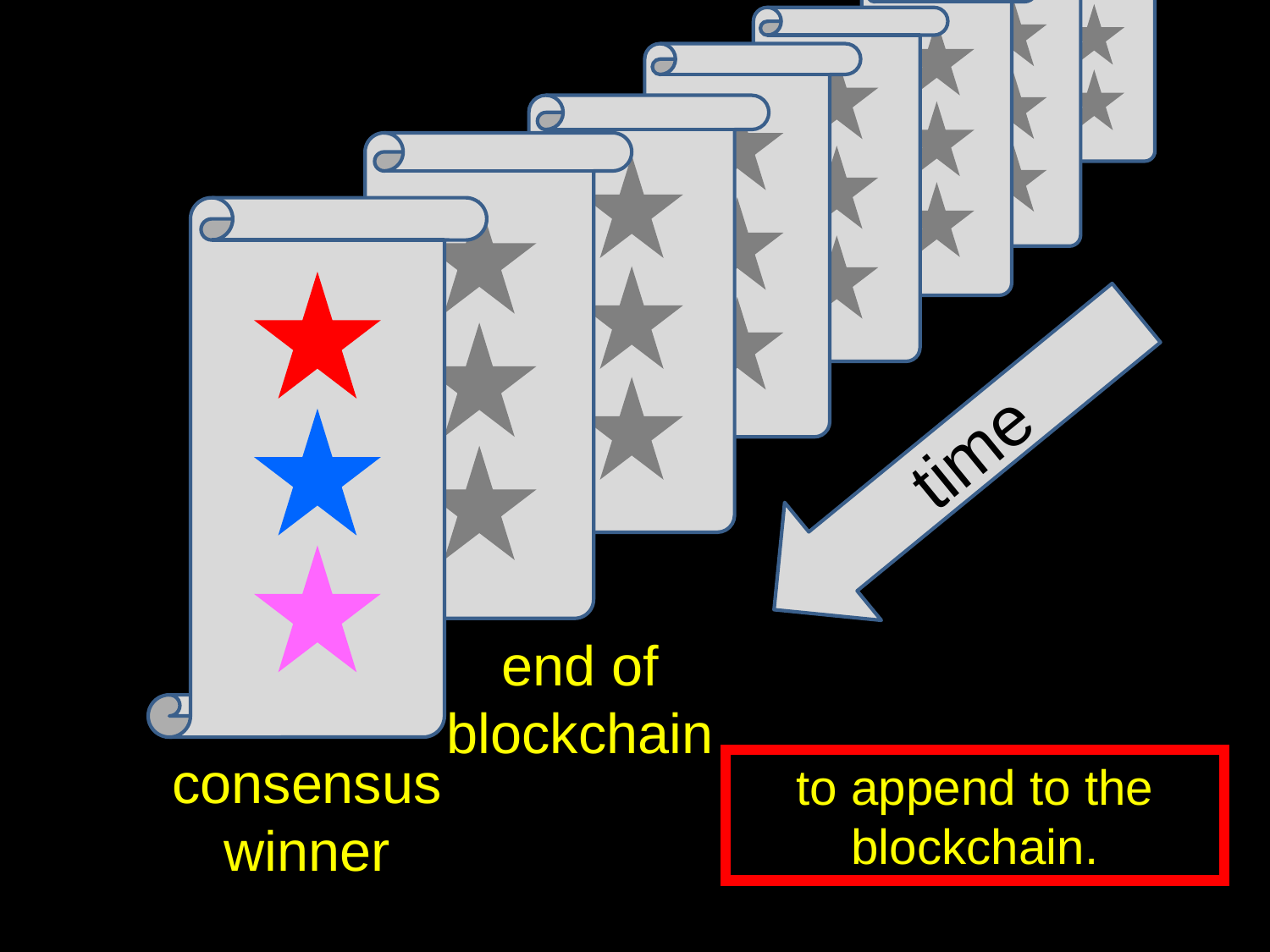

time
end of
blockchain
consensus
winner
to append to the blockchain.